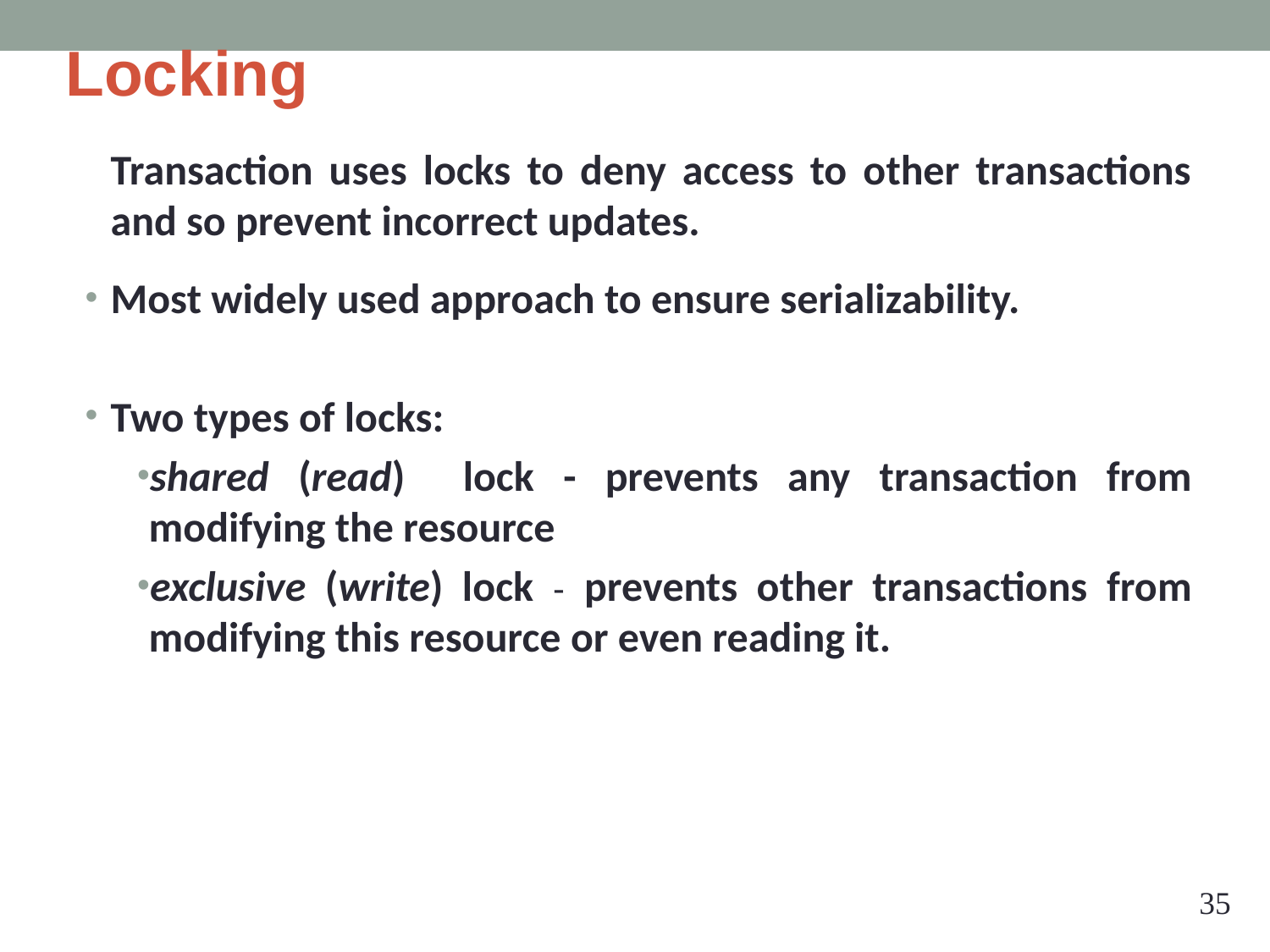

# Locking
	Transaction uses locks to deny access to other transactions and so prevent incorrect updates.

Most widely used approach to ensure serializability.

Two types of locks:
shared (read)  lock - prevents any transaction from modifying the resource
exclusive (write) lock - prevents other transactions from modifying this resource or even reading it.
35